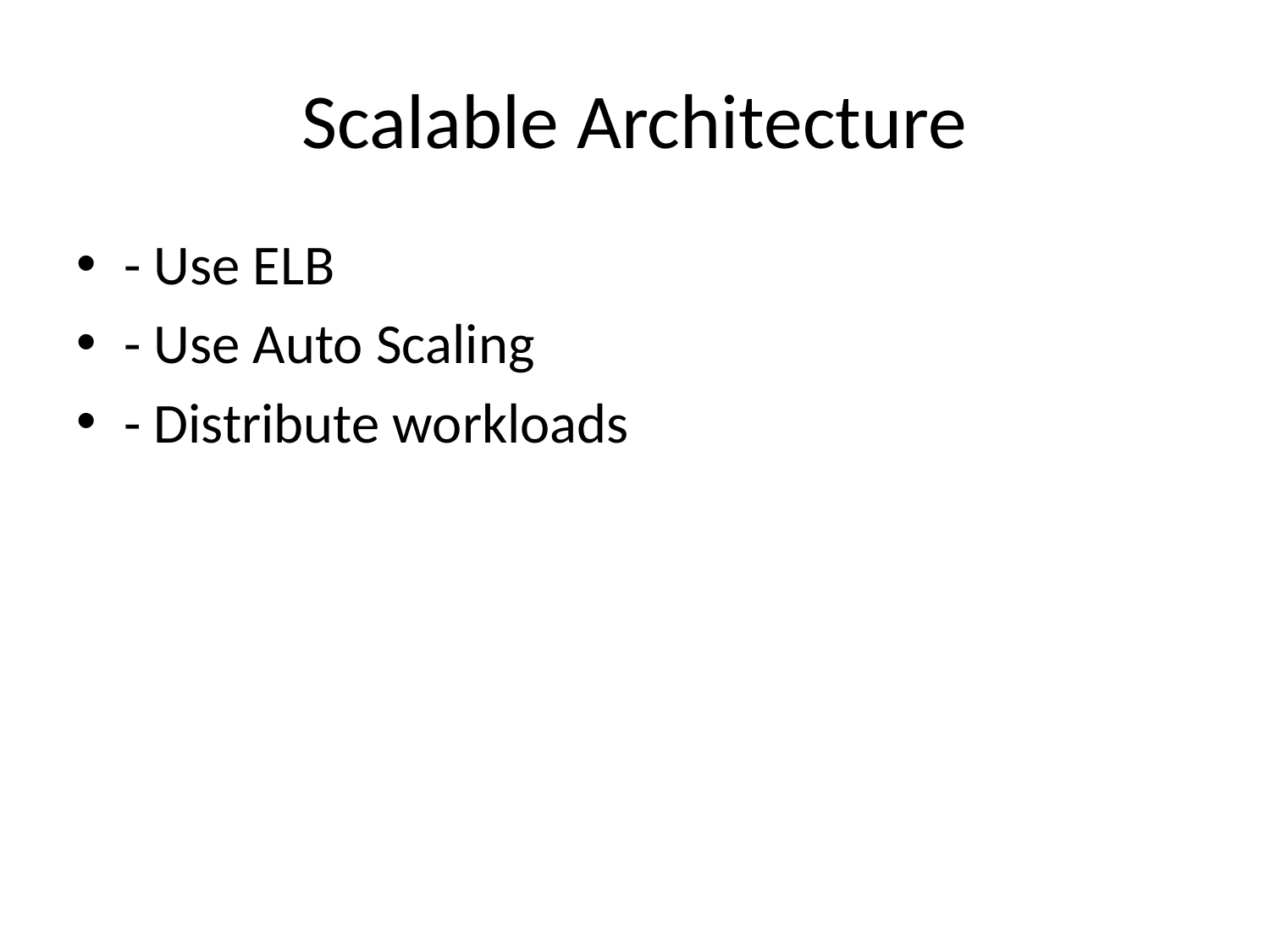

# Scalable Architecture
- Use ELB
- Use Auto Scaling
- Distribute workloads